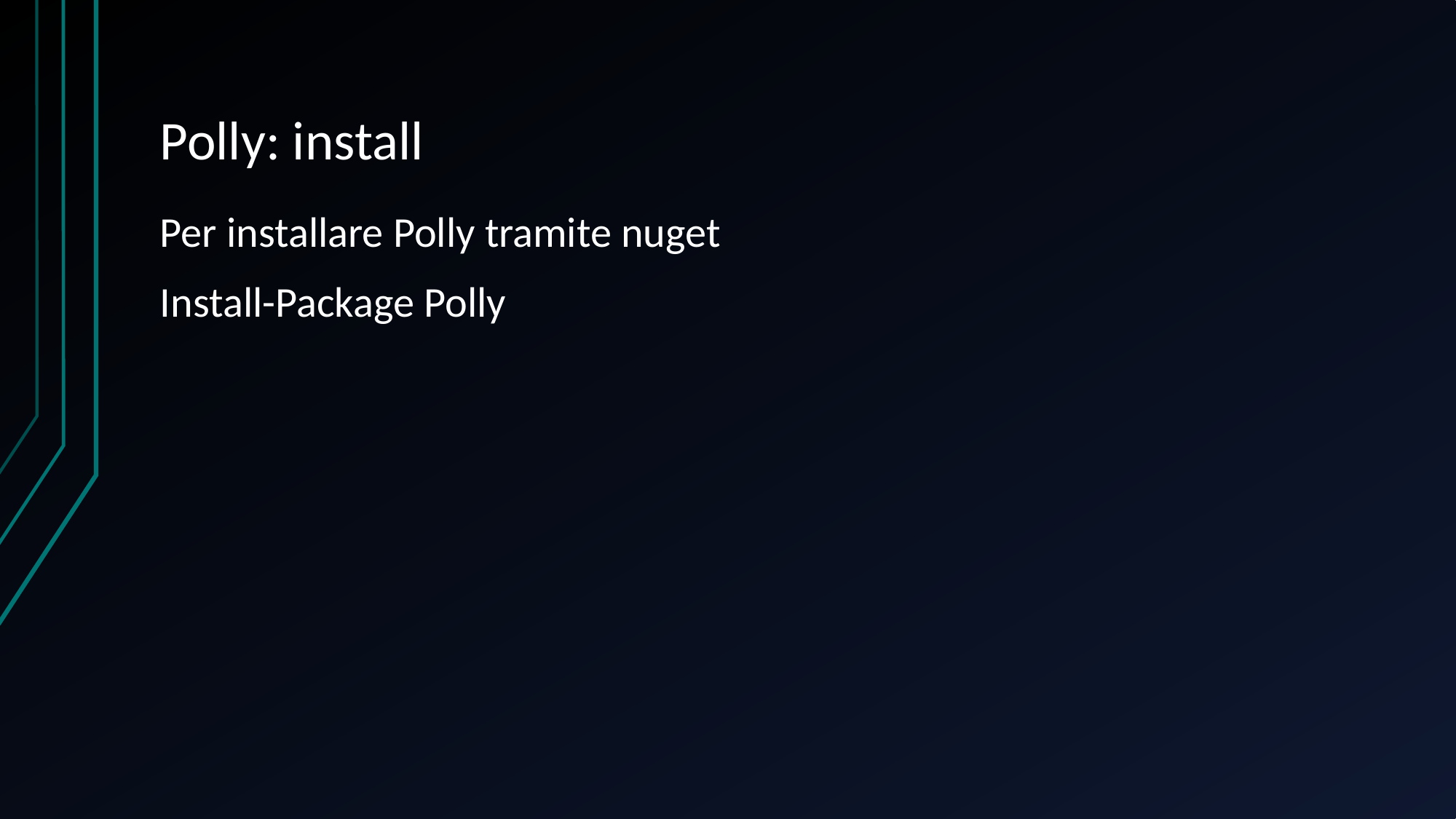

# Polly: install
Per installare Polly tramite nuget
Install-Package Polly